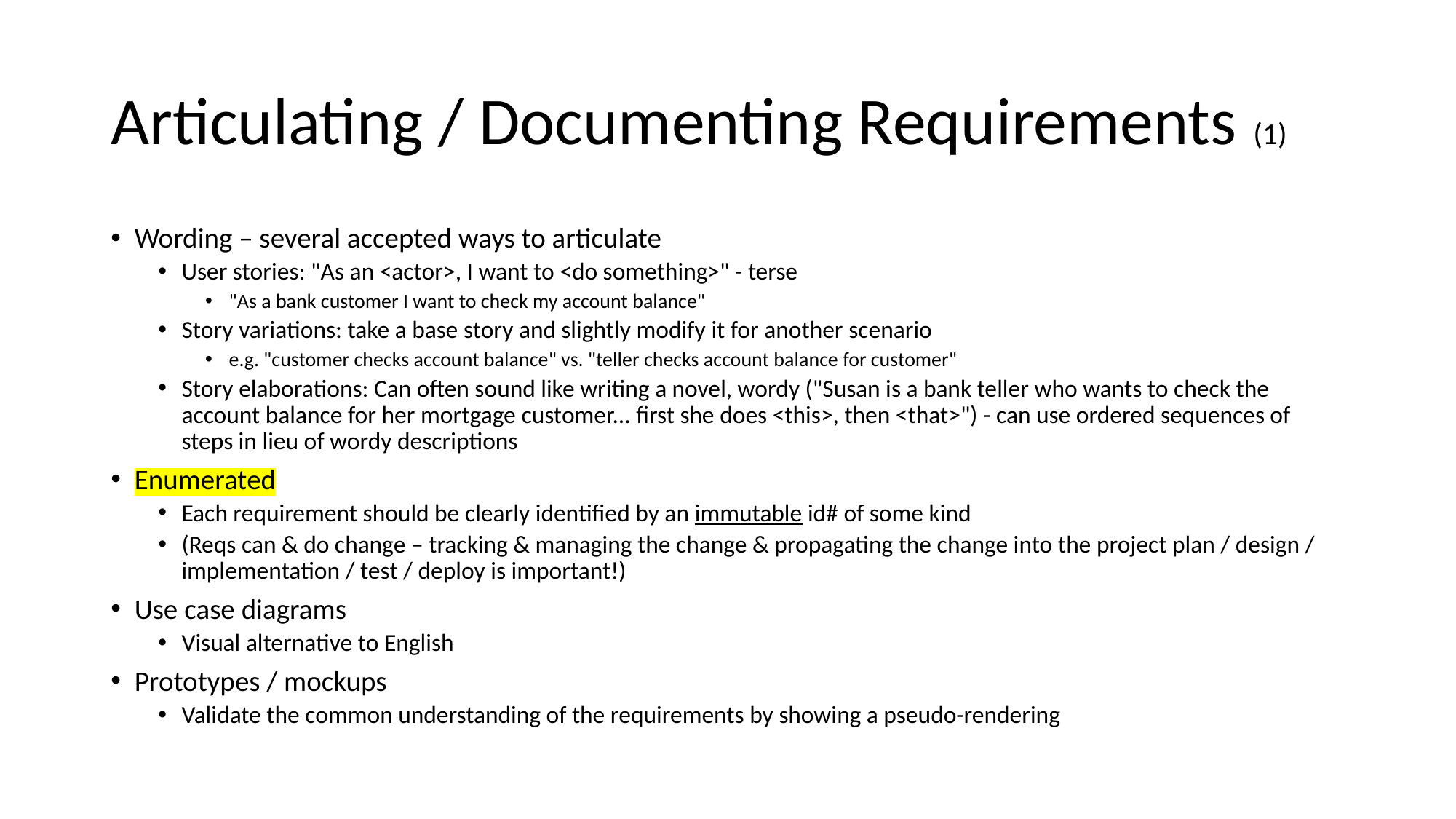

# Articulating / Documenting Requirements (1)
Wording – several accepted ways to articulate
User stories: "As an <actor>, I want to <do something>" - terse
"As a bank customer I want to check my account balance"
Story variations: take a base story and slightly modify it for another scenario
e.g. "customer checks account balance" vs. "teller checks account balance for customer"
Story elaborations: Can often sound like writing a novel, wordy ("Susan is a bank teller who wants to check the account balance for her mortgage customer... first she does <this>, then <that>") - can use ordered sequences of steps in lieu of wordy descriptions
Enumerated
Each requirement should be clearly identified by an immutable id# of some kind
(Reqs can & do change – tracking & managing the change & propagating the change into the project plan / design / implementation / test / deploy is important!)
Use case diagrams
Visual alternative to English
Prototypes / mockups
Validate the common understanding of the requirements by showing a pseudo-rendering